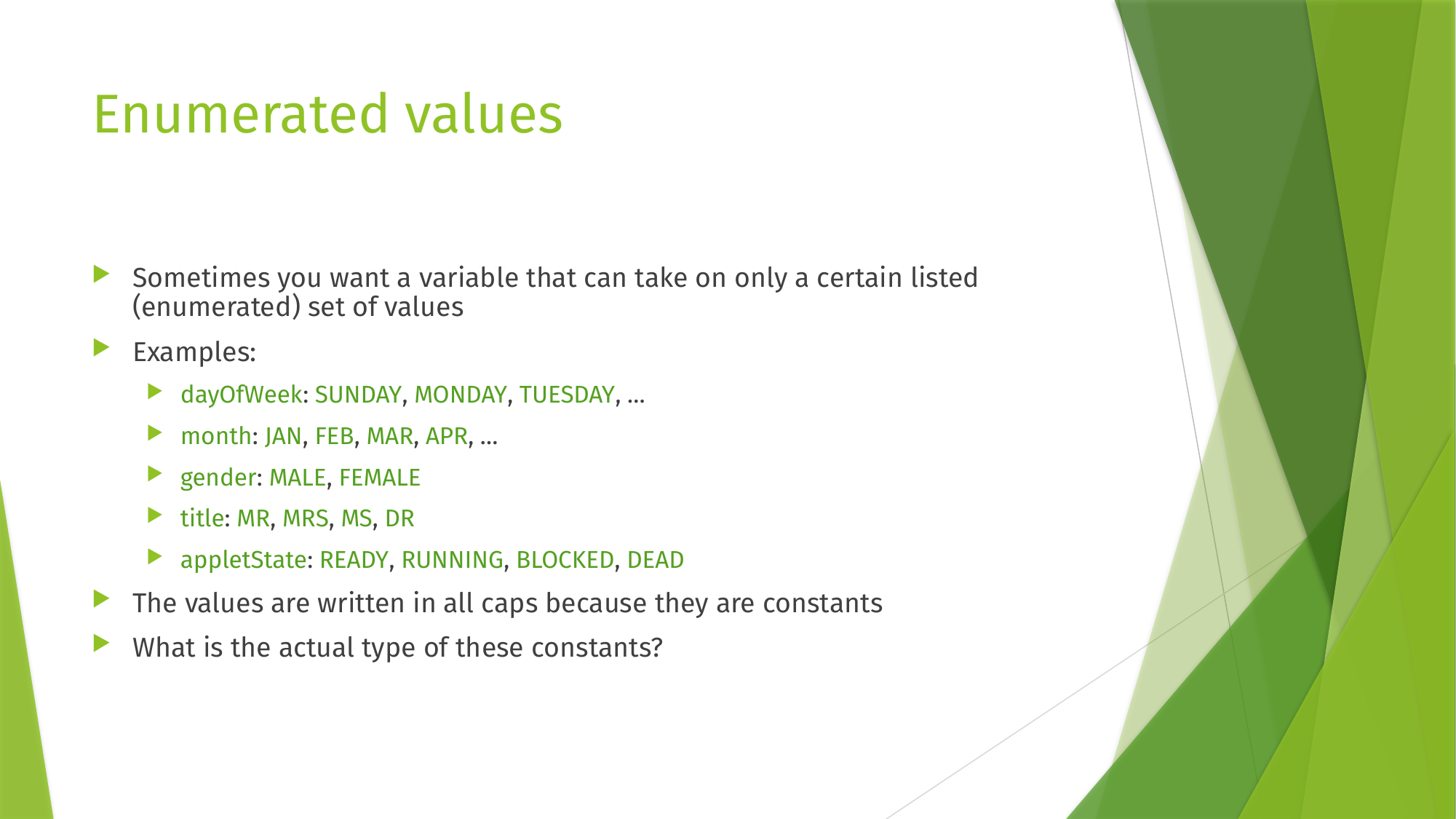

# Enumerated values
Sometimes you want a variable that can take on only a certain listed (enumerated) set of values
Examples:
dayOfWeek: SUNDAY, MONDAY, TUESDAY, …
month: JAN, FEB, MAR, APR, …
gender: MALE, FEMALE
title: MR, MRS, MS, DR
appletState: READY, RUNNING, BLOCKED, DEAD
The values are written in all caps because they are constants
What is the actual type of these constants?